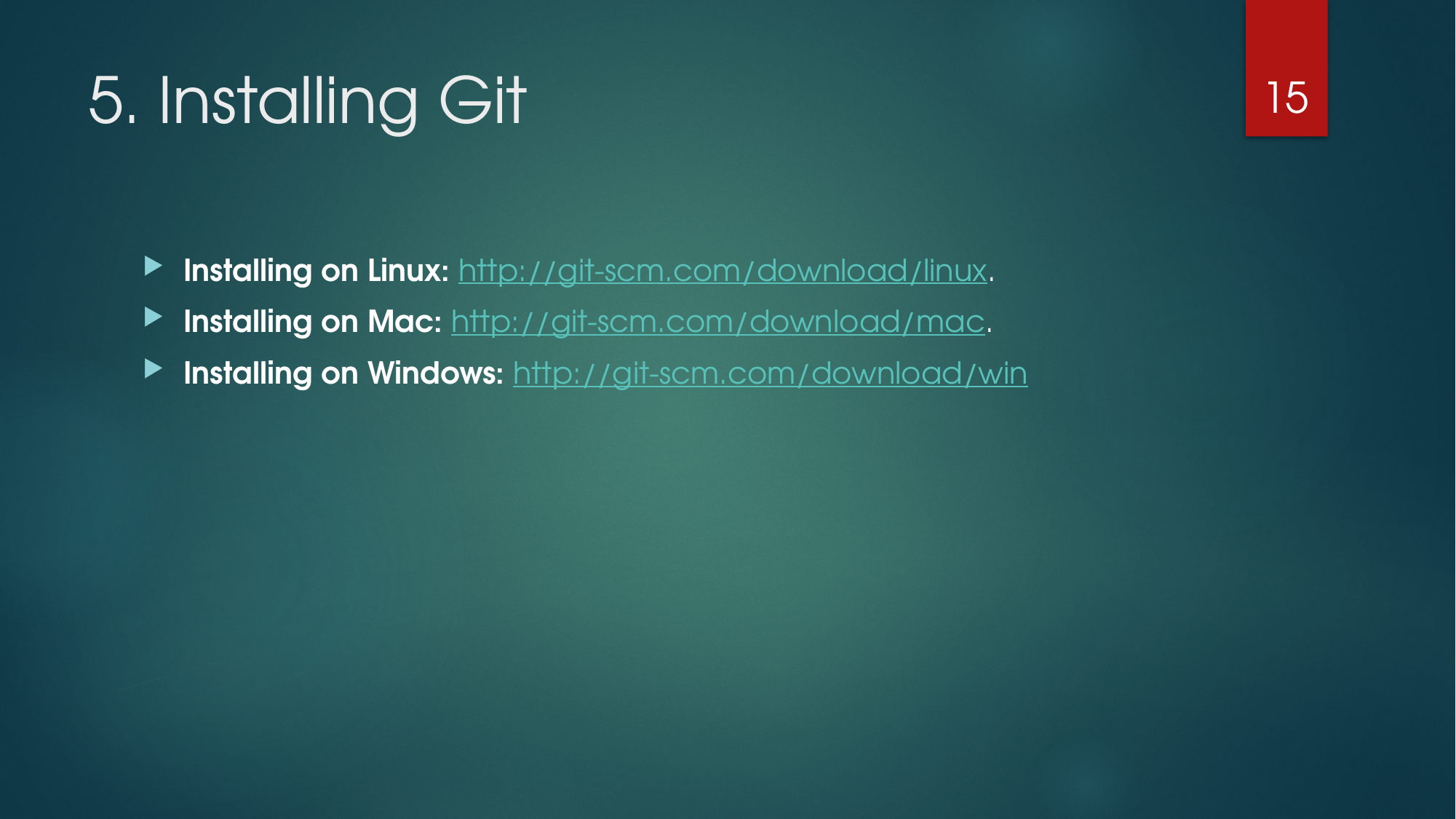

15
# 5. Installing Git
Installing on Linux: http://git-scm.com/download/linux.
Installing on Mac: http://git-scm.com/download/mac.
Installing on Windows: http://git-scm.com/download/win